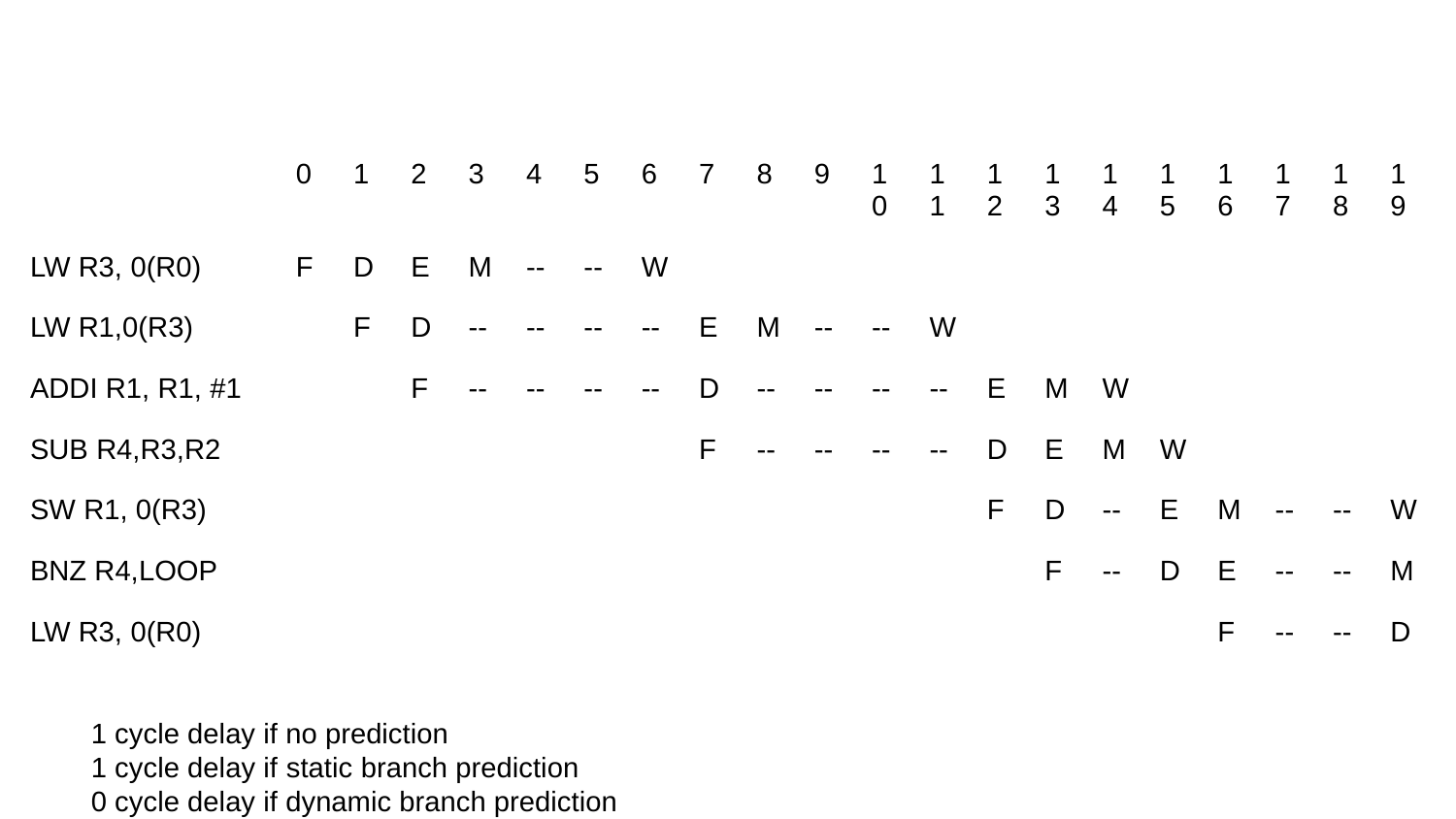

| 0 | 1 | 2 | 3 | 4 | 5 | 6 | 7 | 8 | 9 | 10 | 11 | 12 | 13 | 14 | 15 | 16 | 17 | 18 | 19 |
| --- | --- | --- | --- | --- | --- | --- | --- | --- | --- | --- | --- | --- | --- | --- | --- | --- | --- | --- | --- |
| F | D | E | M | -- | -- | W |  |  |  |  |  |  |  |  |  |  |  |  |  |
|  | F | D | -- | -- | -- | -- | E | M | -- | -- | W |  |  |  |  |  |  |  |  |
|  |  | F | -- | -- | -- | -- | D | -- | -- | -- | -- | E | M | W |  |  |  |  |  |
|  |  |  |  |  |  |  | F | -- | -- | -- | -- | D | E | M | W |  |  |  |  |
|  |  |  |  |  |  |  |  |  |  |  |  | F | D | -- | E | M | -- | -- | W |
|  |  |  |  |  |  |  |  |  |  |  |  |  | F | -- | D | E | -- | -- | M |
|  |  |  |  |  |  |  |  |  |  |  |  |  |  |  |  | F | -- | -- | D |
| LW R3, 0(R0) |
| --- |
| LW R1,0(R3) |
| ADDI R1, R1, #1 |
| SUB R4,R3,R2 |
| SW R1, 0(R3) |
| BNZ R4,LOOP |
| LW R3, 0(R0) |
1 cycle delay if no prediction
1 cycle delay if static branch prediction
0 cycle delay if dynamic branch prediction